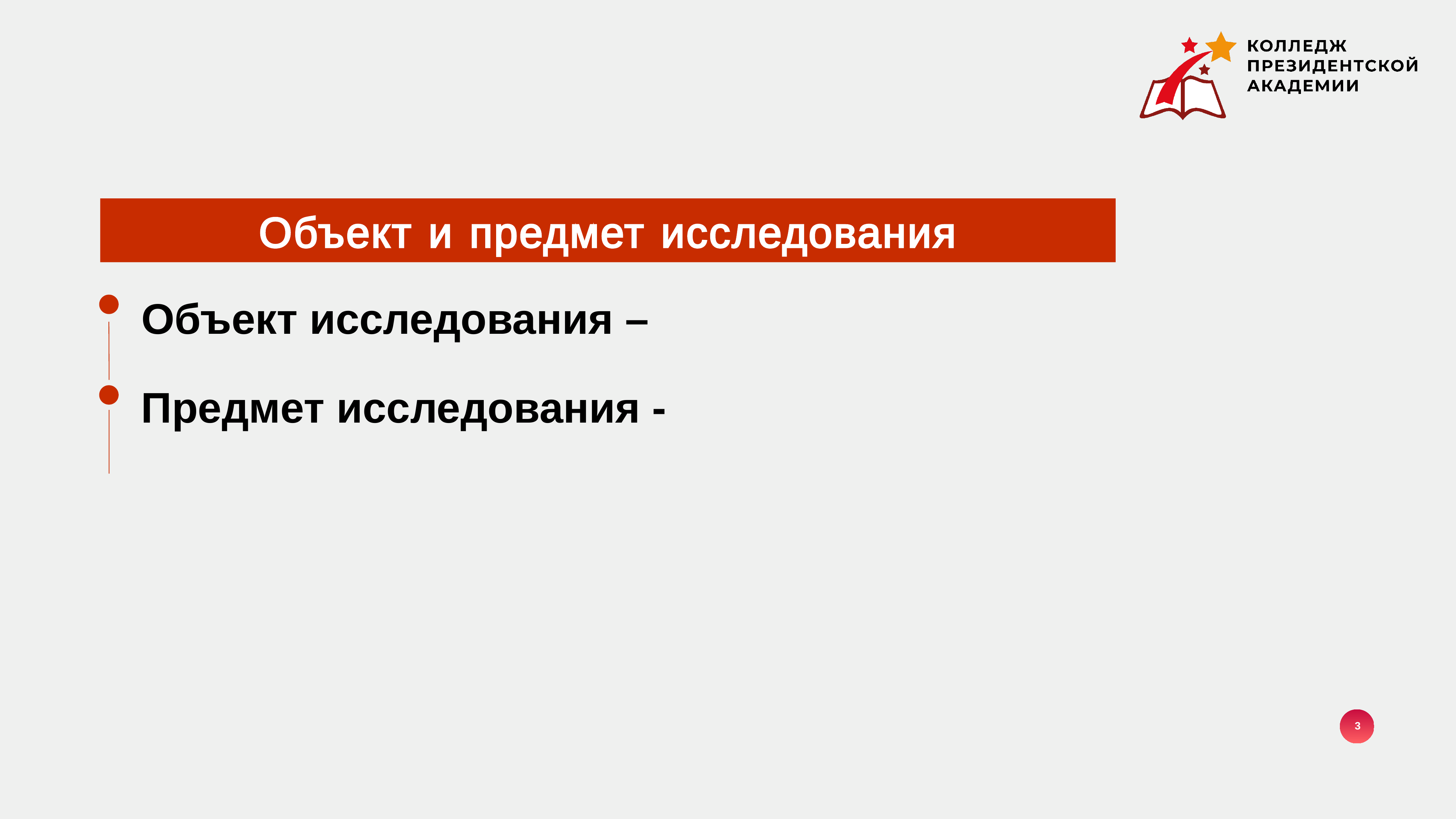

Объект и предмет исследования

Объект исследования –

Предмет исследования -